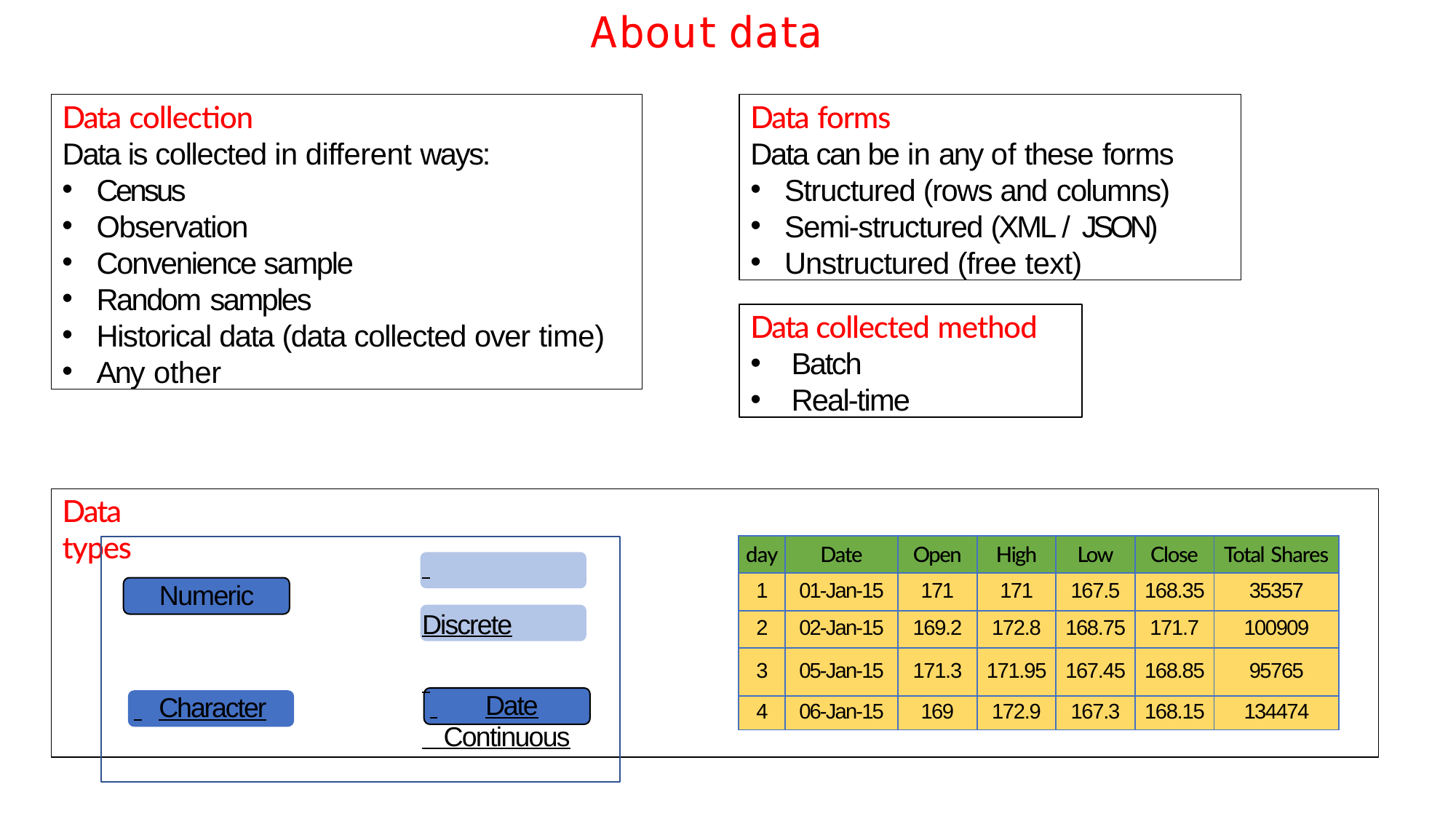

# About data
Data collection
Data is collected in different ways:
Census
Observation
Convenience sample
Random samples
Historical data (data collected over time)
Any other
Data forms
Data can be in any of these forms
Structured (rows and columns)
Semi-structured (XML / JSON)
Unstructured (free text)
Data collected method
Batch
Real-time

Data types
| day | Date | Open | High | Low | Close | Total Shares |
| --- | --- | --- | --- | --- | --- | --- |
| 1 | 01-Jan-15 | 171 | 171 | 167.5 | 168.35 | 35357 |
| 2 | 02-Jan-15 | 169.2 | 172.8 | 168.75 | 171.7 | 100909 |
| 3 | 05-Jan-15 | 171.3 | 171.95 | 167.45 | 168.85 | 95765 |
| 4 | 06-Jan-15 | 169 | 172.9 | 167.3 | 168.15 | 134474 |
 	Discrete

   Continuous

Numeric

 	Date

 	Character